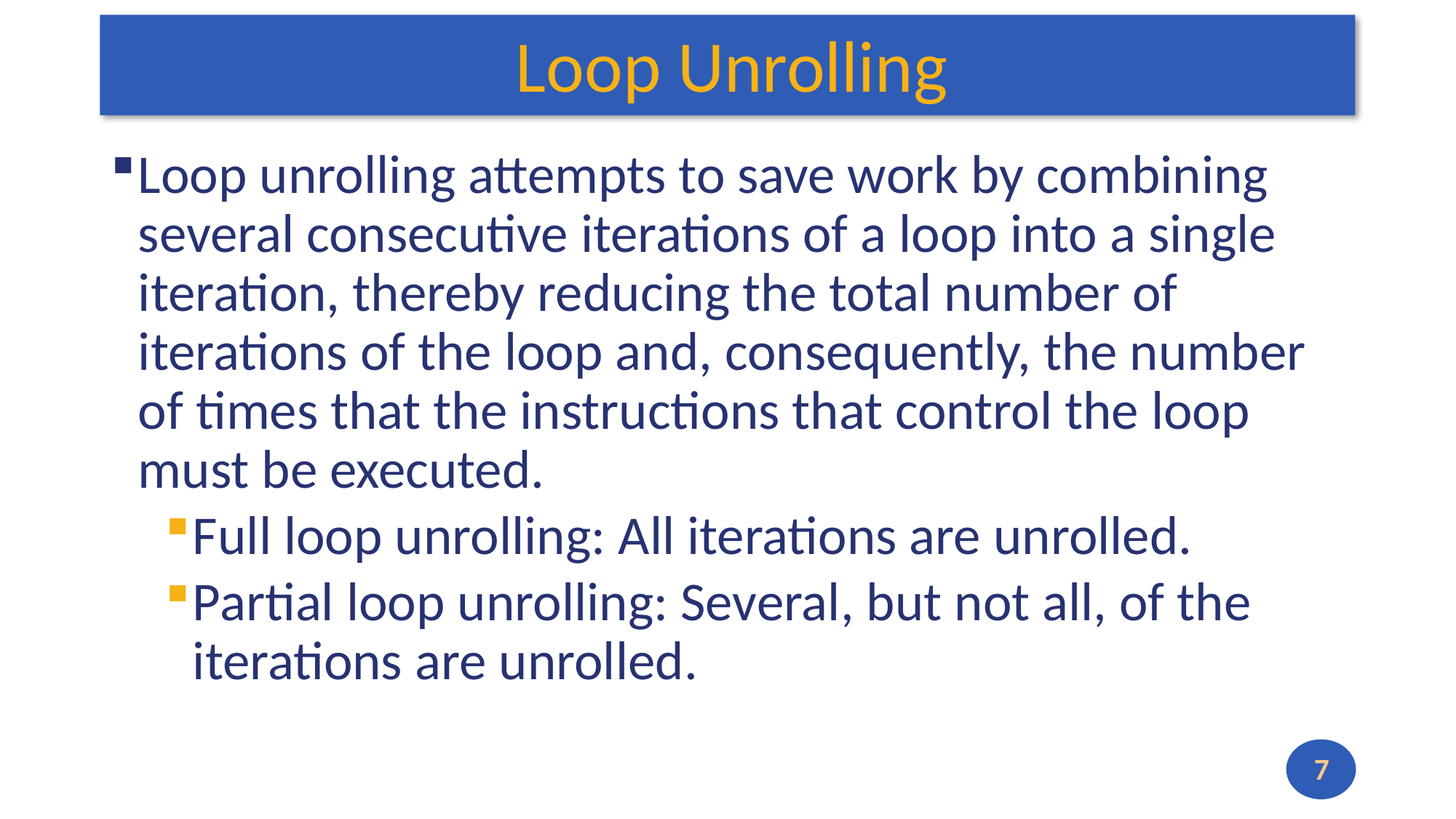

# Loop Unrolling
Loop unrolling attempts to save work by combining several consecutive iterations of a loop into a single iteration, thereby reducing the total number of iterations of the loop and, consequently, the number of times that the instructions that control the loop must be executed.
Full loop unrolling: All iterations are unrolled.
Partial loop unrolling: Several, but not all, of the iterations are unrolled.
7